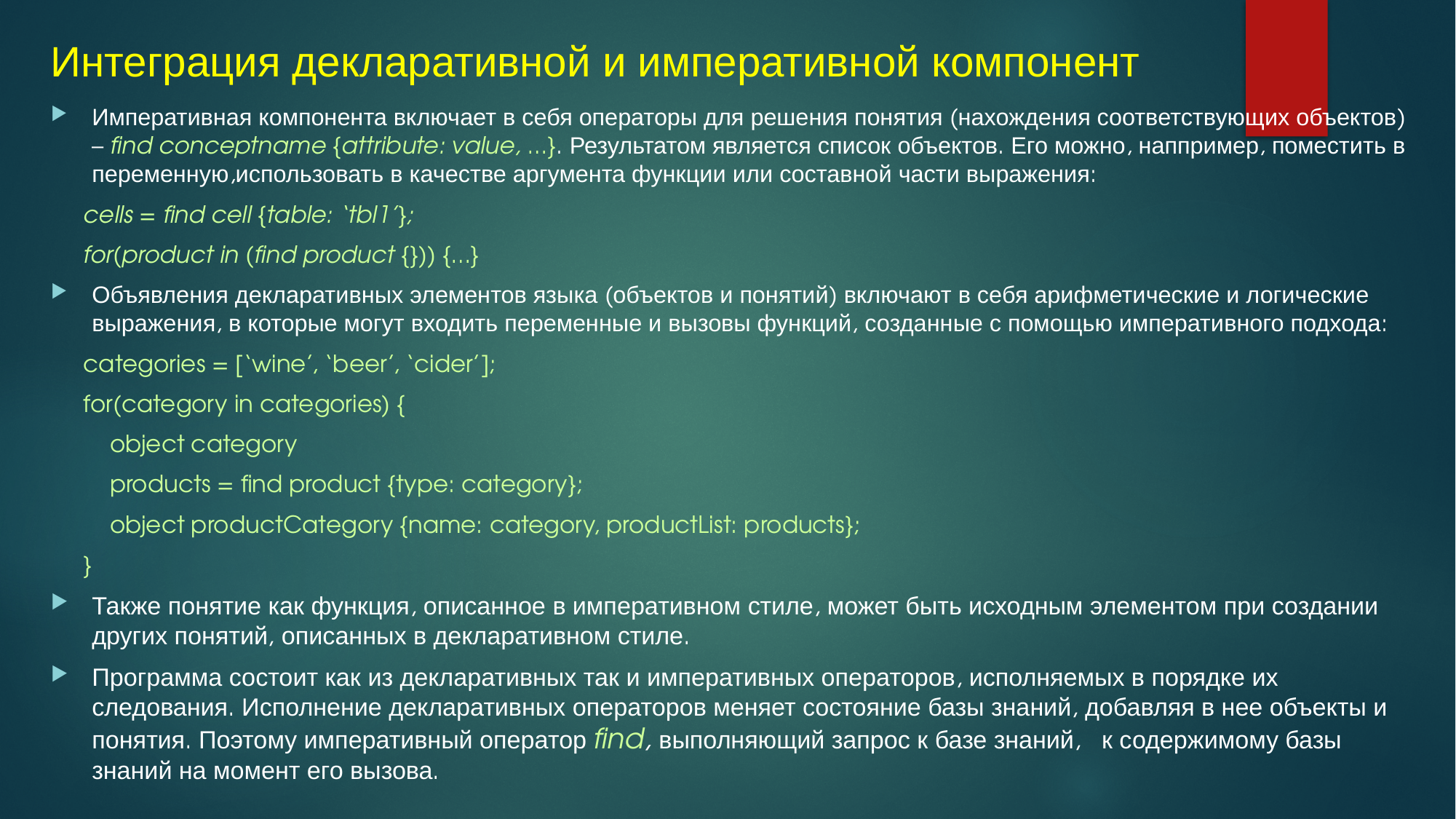

# Интеграция декларативной и императивной компонент
Императивная компонента включает в себя операторы для решения понятия (нахождения соответствующих объектов) – find conceptname {attribute: value, …}. Результатом является список объектов. Его можно, наппример, поместить в переменную,использовать в качестве аргумента функции или составной части выражения:
     cells = find cell {table: ‘tbl1’};
     for(product in (find product {})) {…}
Объявления декларативных элементов языка (объектов и понятий) включают в себя арифметические и логические выражения, в которые могут входить переменные и вызовы функций, созданные с помощью императивного подхода:
     categories = [‘wine’, ‘beer’, ‘cider’];
     for(category in categories) {
         object category
         products = find product {type: category};
         object productCategory {name: category, productList: products};
     }
Также понятие как функция, описанное в императивном стиле, может быть исходным элементом при создании других понятий, описанных в декларативном стиле.
Программа состоит как из декларативных так и императивных операторов, исполняемых в порядке их следования. Исполнение декларативных операторов меняет состояние базы знаний, добавляя в нее объекты и понятия. Поэтому императивный оператор find, выполняющий запрос к базе знаний,   к содержимому базы знаний на момент его вызова.